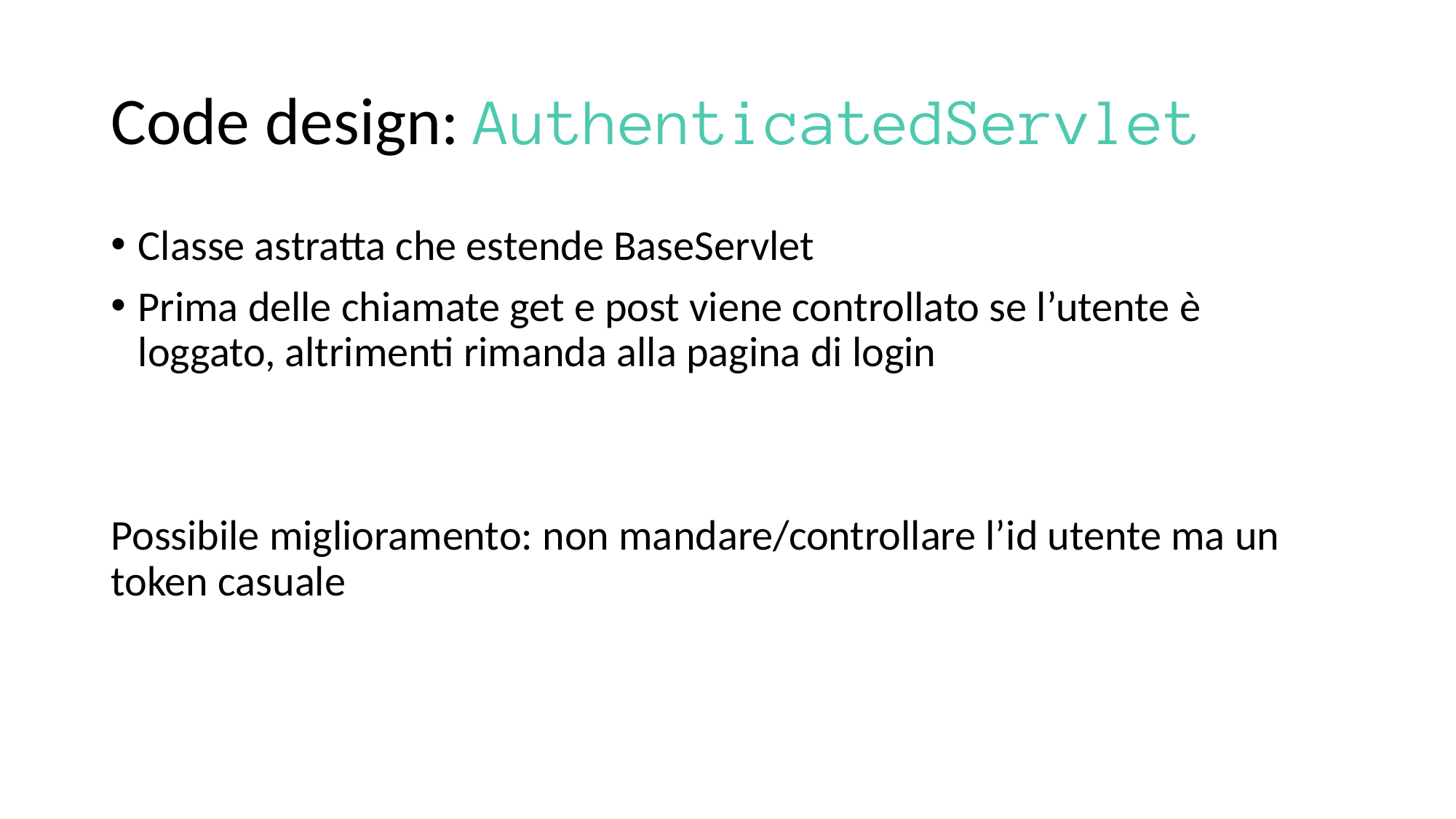

# Code design: AuthenticatedServlet
Classe astratta che estende BaseServlet
Prima delle chiamate get e post viene controllato se l’utente è loggato, altrimenti rimanda alla pagina di login

Possibile miglioramento: non mandare/controllare l’id utente ma un token casuale